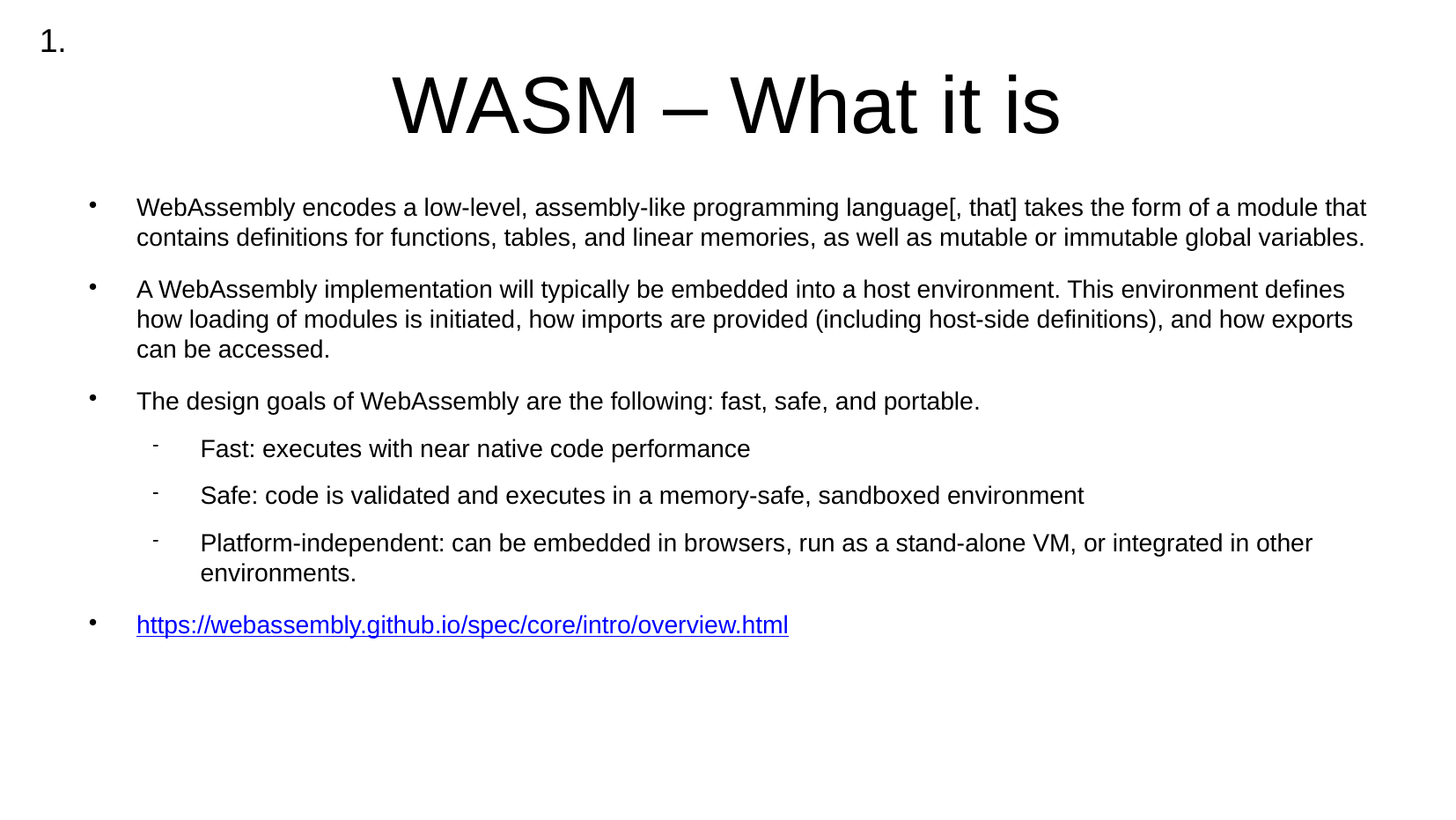

1.
WASM – What it is
WebAssembly encodes a low-level, assembly-like programming language[, that] takes the form of a module that contains definitions for functions, tables, and linear memories, as well as mutable or immutable global variables.
A WebAssembly implementation will typically be embedded into a host environment. This environment defines how loading of modules is initiated, how imports are provided (including host-side definitions), and how exports can be accessed.
The design goals of WebAssembly are the following: fast, safe, and portable.
Fast: executes with near native code performance
Safe: code is validated and executes in a memory-safe, sandboxed environment
Platform-independent: can be embedded in browsers, run as a stand-alone VM, or integrated in other environments.
https://webassembly.github.io/spec/core/intro/overview.html